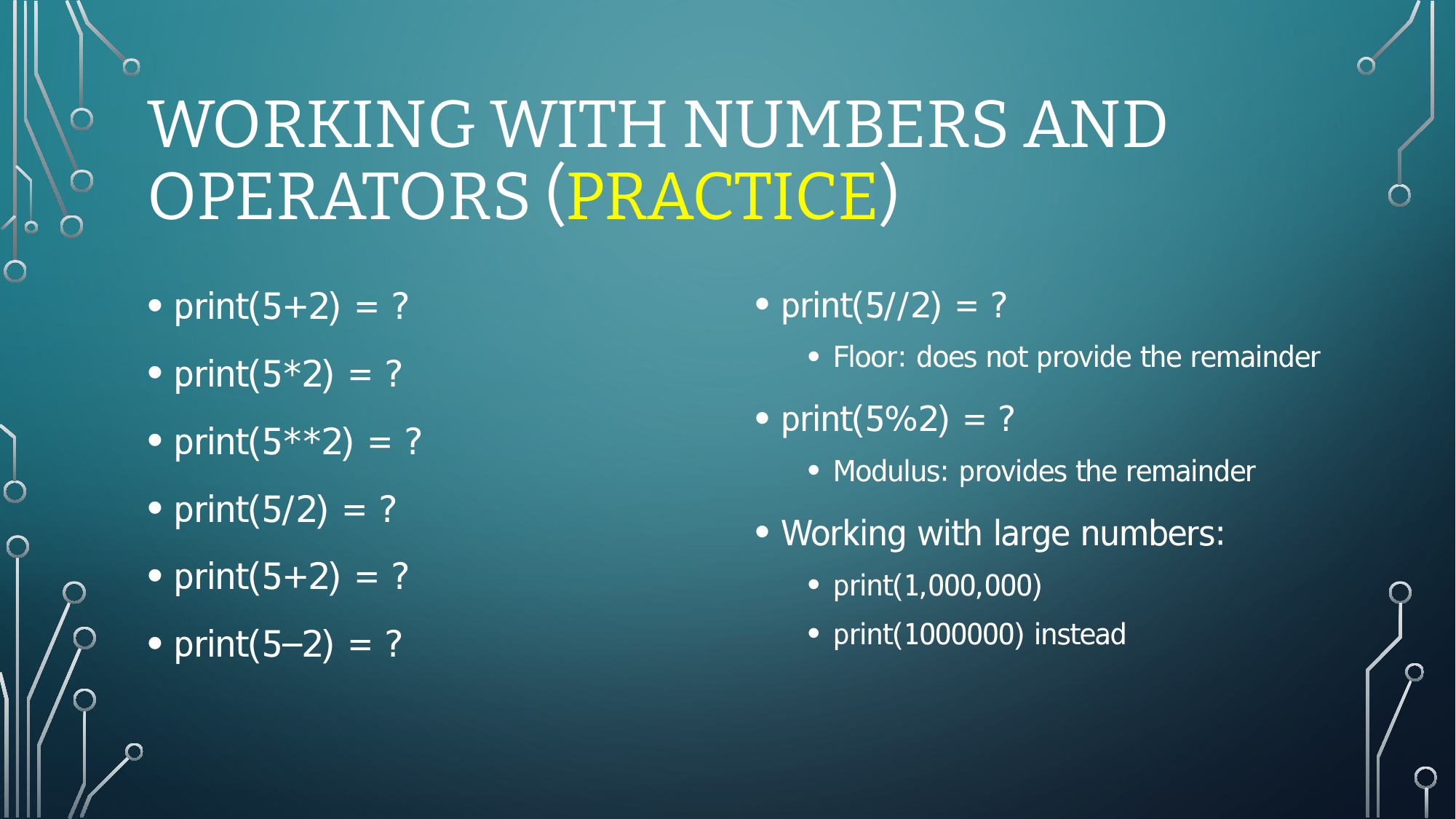

# Working with numbers and operators (Practice)
print(5+2) = ?
print(5*2) = ?
print(5**2) = ?
print(5/2) = ?
print(5+2) = ?
print(5–2) = ?

print(5//2) = ?
Floor: does not provide the remainder
print(5%2) = ?
Modulus: provides the remainder
Working with large numbers:
print(1,000,000)
print(1000000) instead